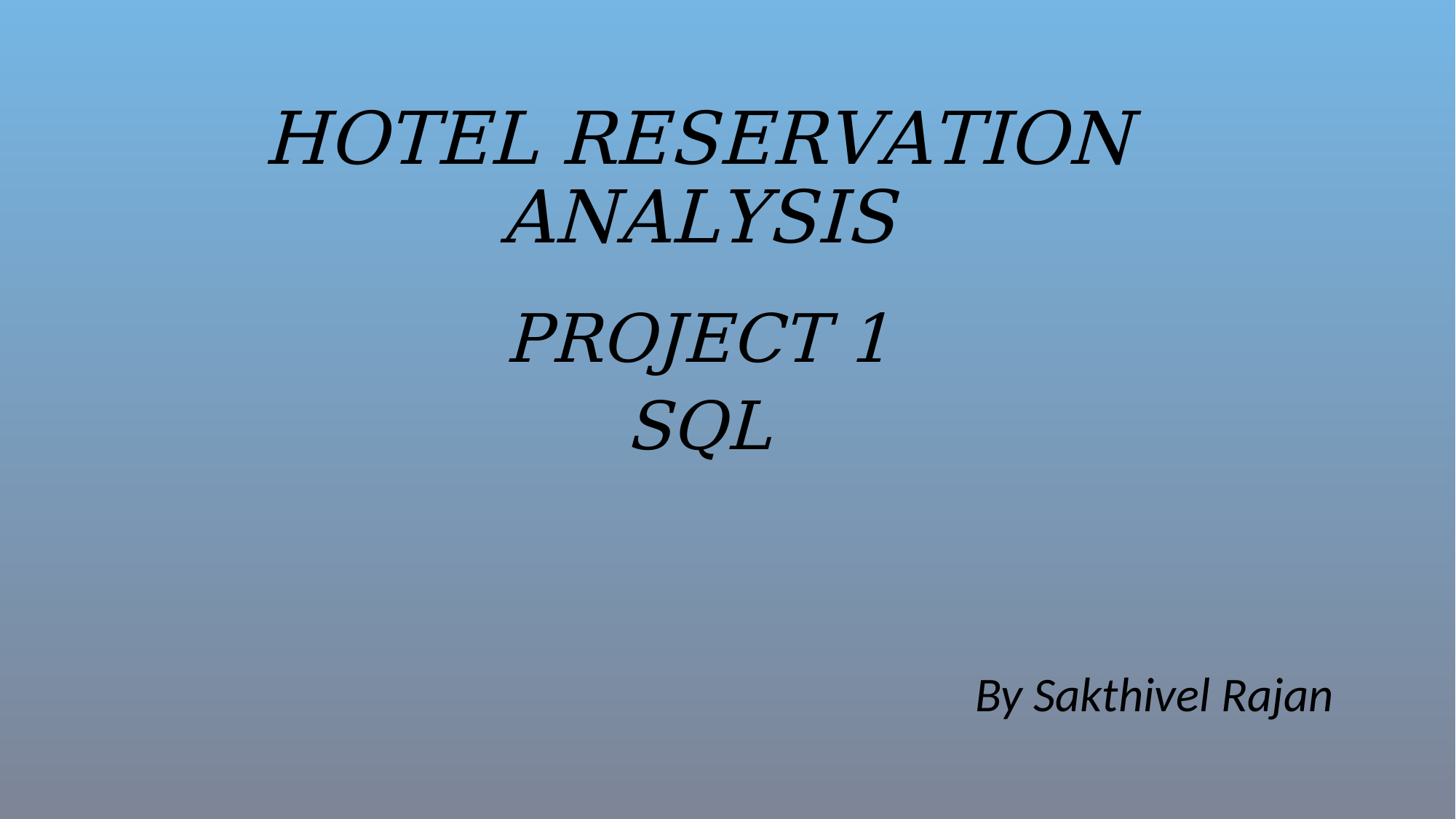

# HOTEL RESERVATION ANALYSIS
PROJECT 1
SQL
By Sakthivel Rajan